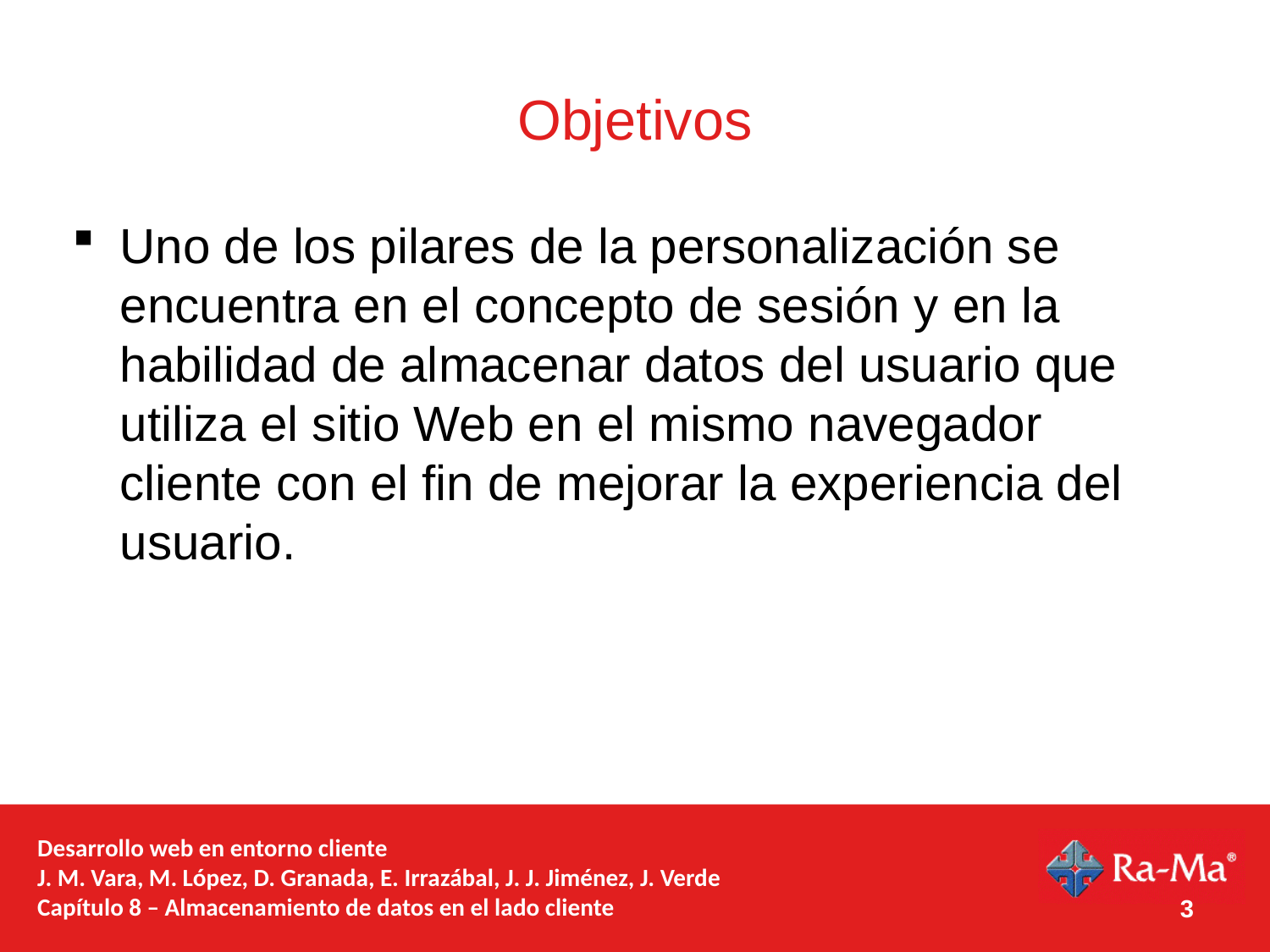

# Objetivos
Uno de los pilares de la personalización se encuentra en el concepto de sesión y en la habilidad de almacenar datos del usuario que utiliza el sitio Web en el mismo navegador cliente con el fin de mejorar la experiencia del usuario.
Desarrollo web en entorno cliente
J. M. Vara, M. López, D. Granada, E. Irrazábal, J. J. Jiménez, J. Verde
Capítulo 8 – Almacenamiento de datos en el lado cliente
3